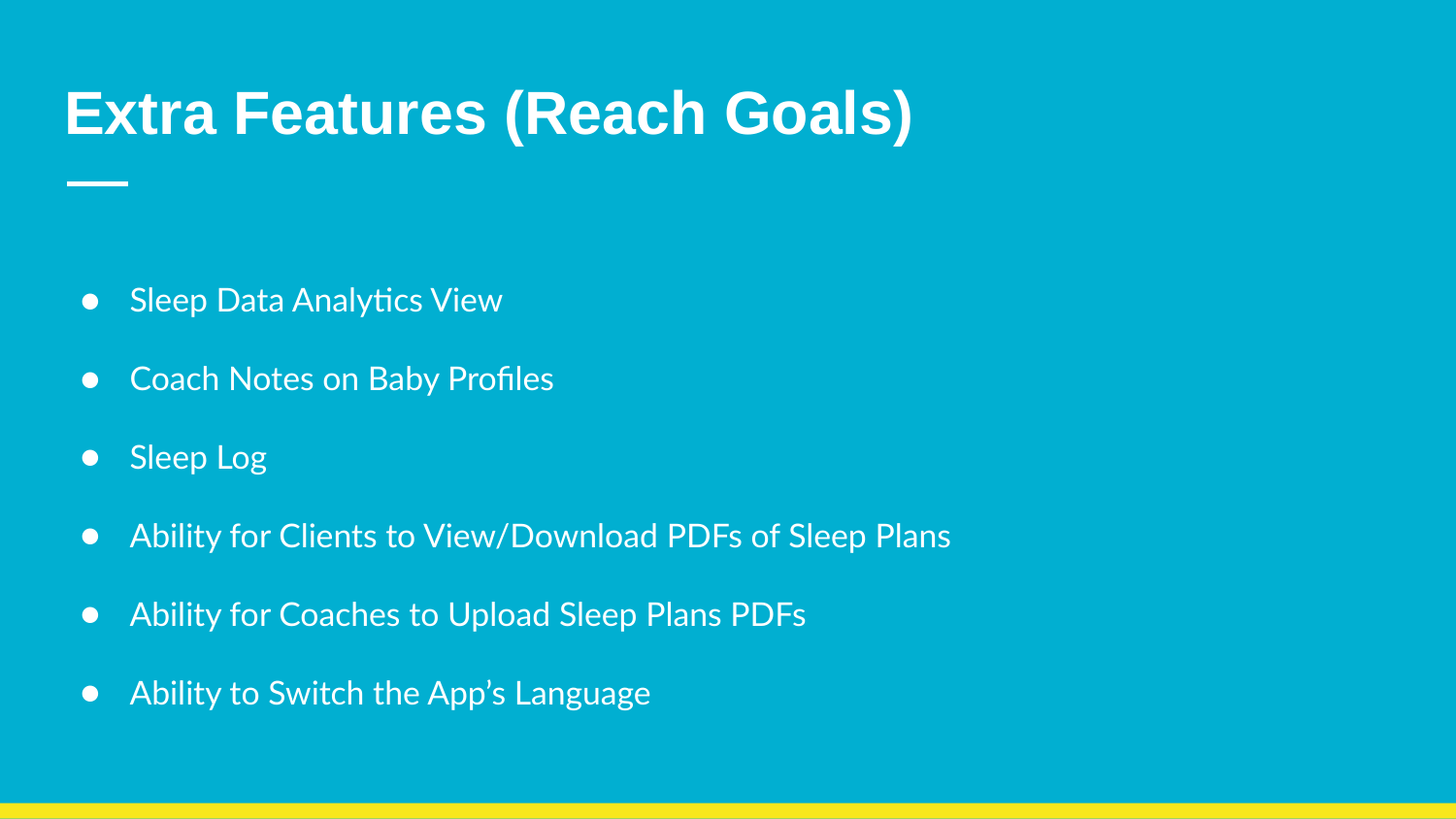

# Extra Features (Reach Goals)

Sleep Data Analytics View
Coach Notes on Baby Profiles
Sleep Log
Ability for Clients to View/Download PDFs of Sleep Plans
Ability for Coaches to Upload Sleep Plans PDFs
Ability to Switch the App’s Language